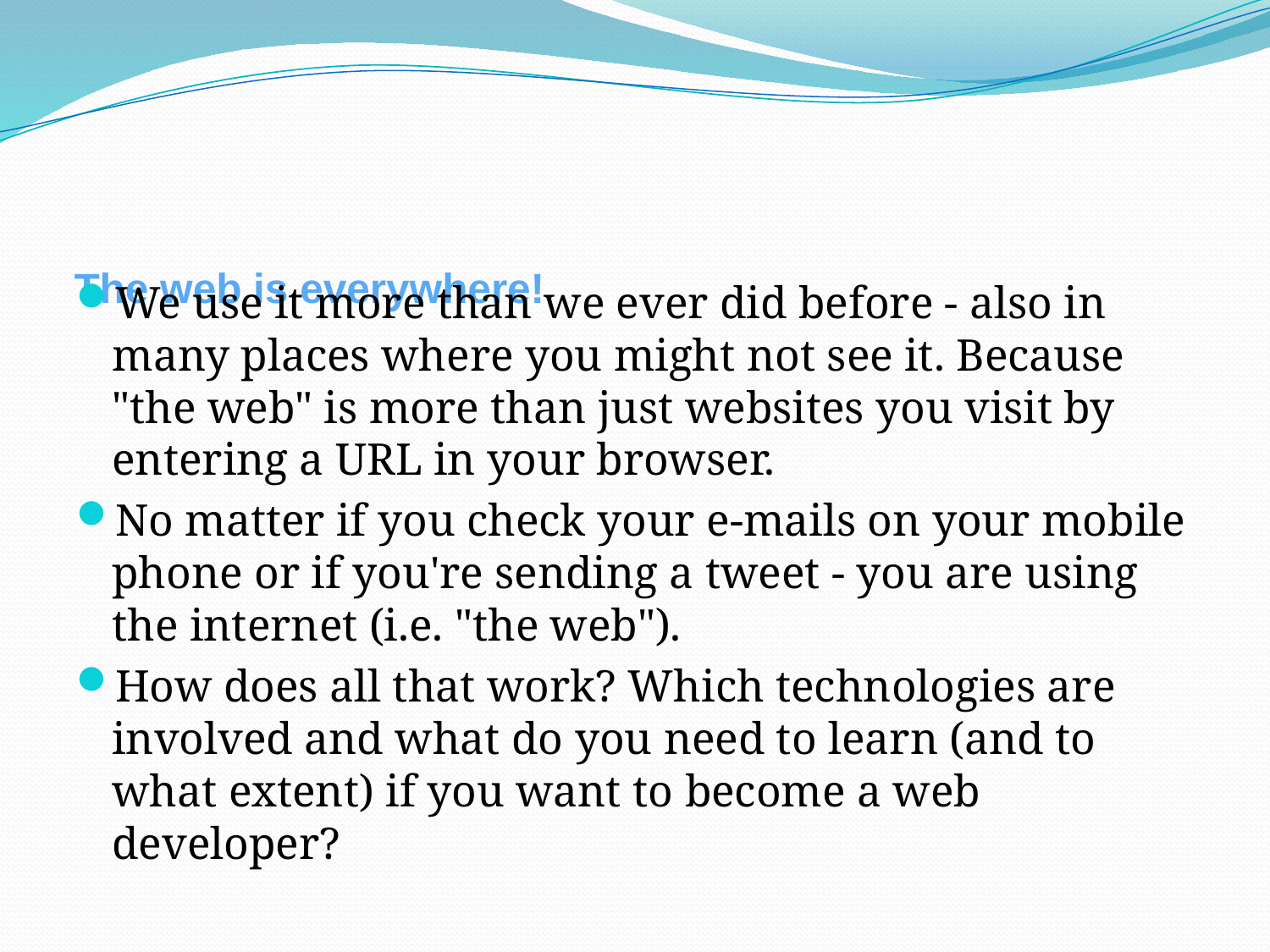

# The web is everywhere!
We use it more than we ever did before - also in many places where you might not see it. Because "the web" is more than just websites you visit by entering a URL in your browser.
No matter if you check your e-mails on your mobile phone or if you're sending a tweet - you are using the internet (i.e. "the web").
How does all that work? Which technologies are involved and what do you need to learn (and to what extent) if you want to become a web developer?